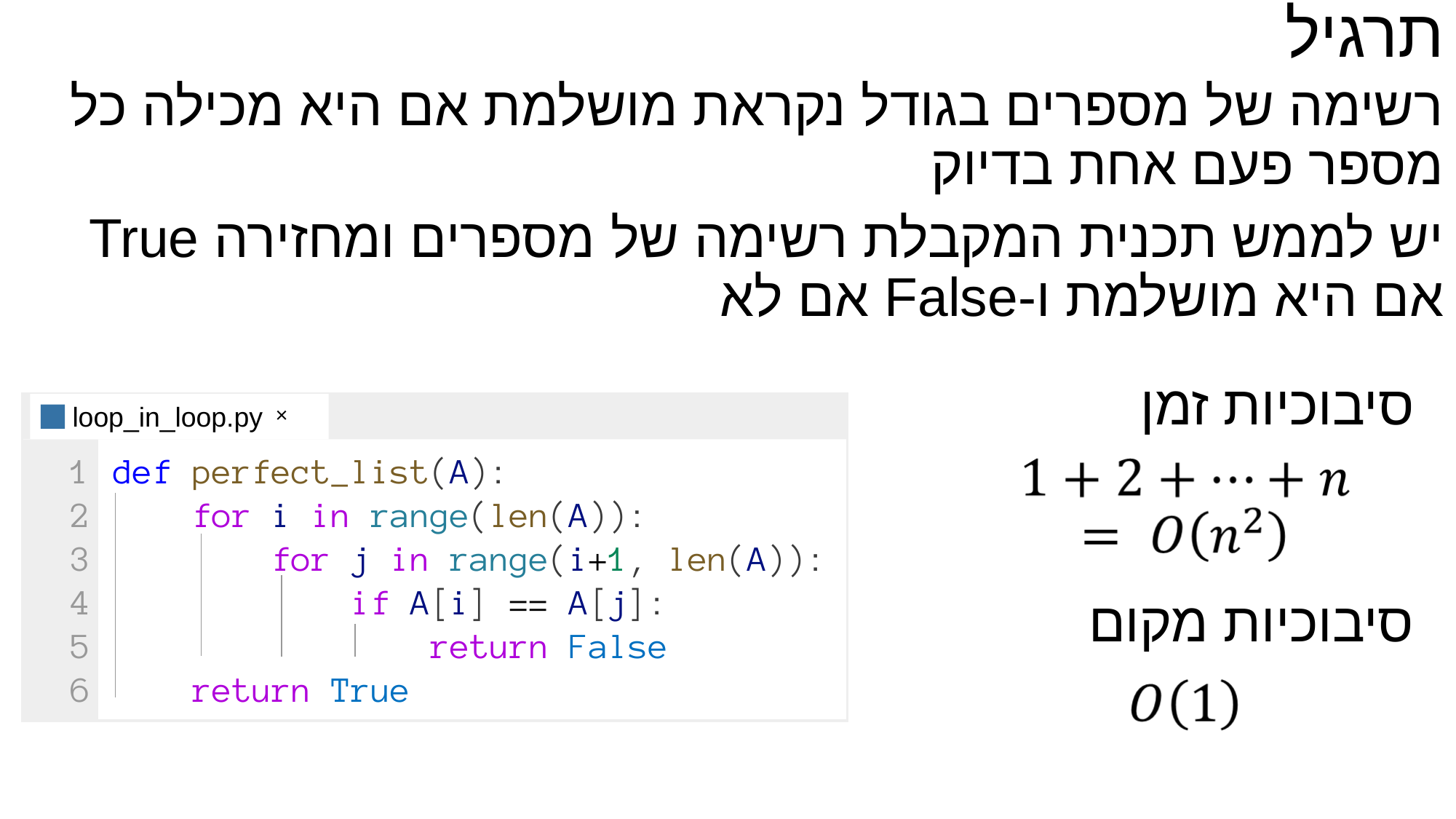

תרגיל
#
רשימה של מספרים בגודל נקראת מושלמת אם היא מכילה כל מספר פעם אחת בדיוק
יש לממש תכנית המקבלת רשימה של מספרים ומחזירה True אם היא מושלמת ו-False אם לא
סיבוכיות זמן

loop_in_loop.py
×

1
2
3
4
5
6
def perfect_list(A):
    for i in range(len(A)):
        for j in range(i+1, len(A)):
            if A[i] == A[j]:
                return False
    return True

סיבוכיות מקום